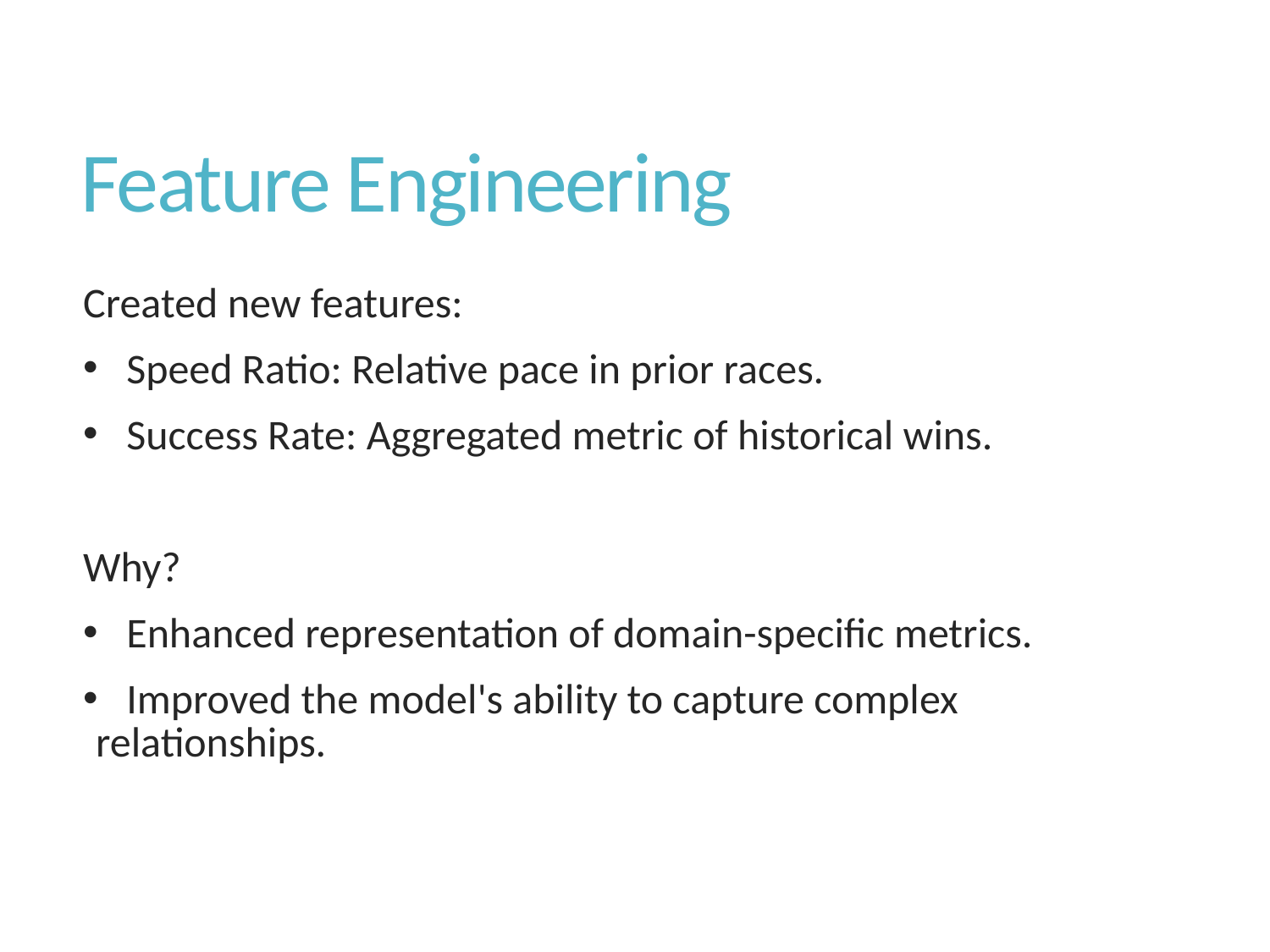

# Feature Engineering
Created new features:
   Speed Ratio: Relative pace in prior races.
   Success Rate: Aggregated metric of historical wins.

Why?
   Enhanced representation of domain-specific metrics.
   Improved the model's ability to capture complex relationships.